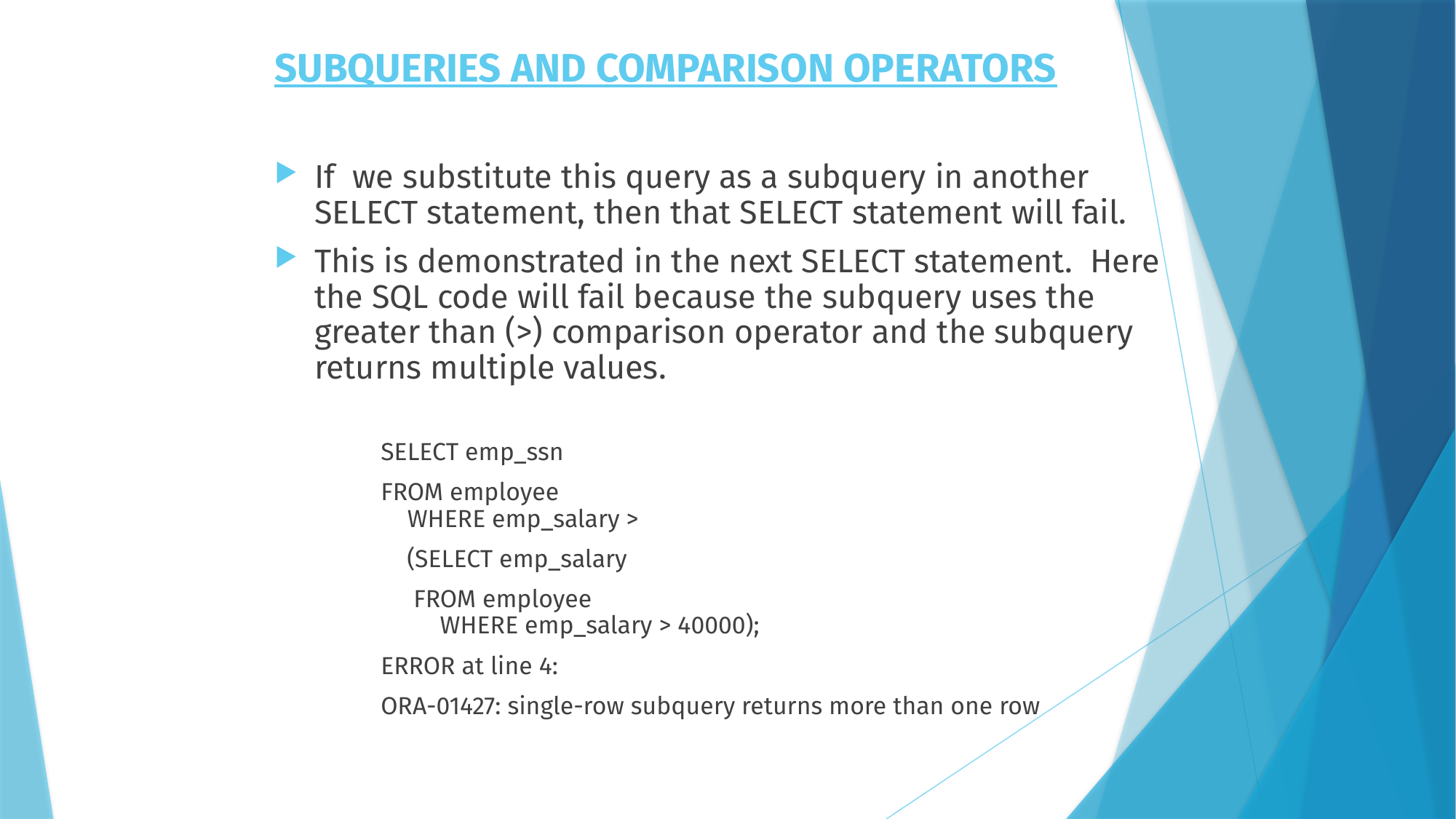

# SUBQUERIES AND COMPARISON OPERATORS
If  we substitute this query as a subquery in another SELECT statement, then that SELECT statement will fail.
This is demonstrated in the next SELECT statement.  Here the SQL code will fail because the subquery uses the greater than (>) comparison operator and the subquery returns multiple values.

SELECT emp_ssn
FROM employee
WHERE emp_salary >
    (SELECT emp_salary
     FROM employee
     WHERE emp_salary > 40000);
ERROR at line 4:
ORA-01427: single-row subquery returns more than one row